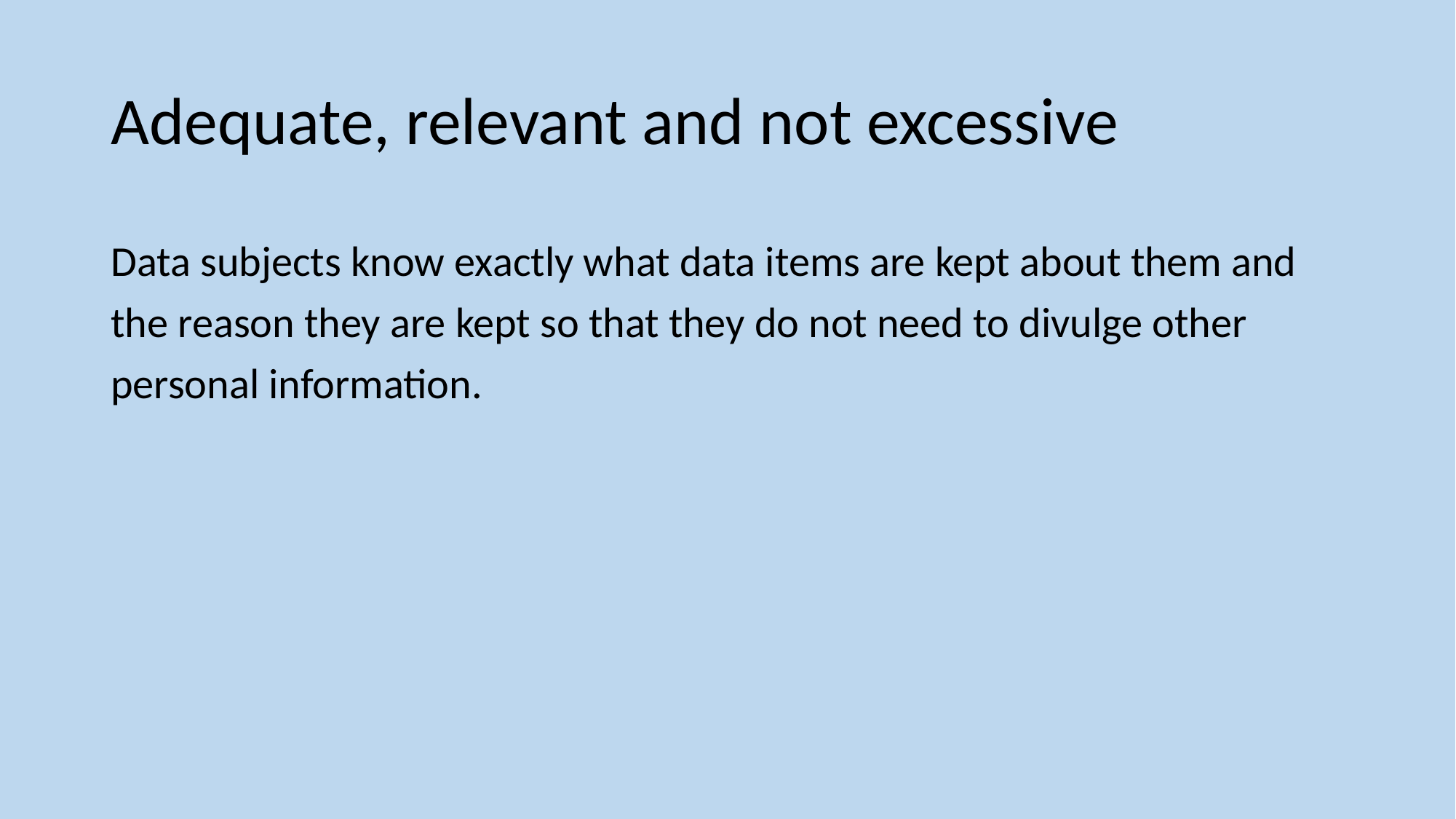

# Adequate, relevant and not excessive
Data subjects know exactly what data items are kept about them and the reason they are kept so that they do not need to divulge other personal information.